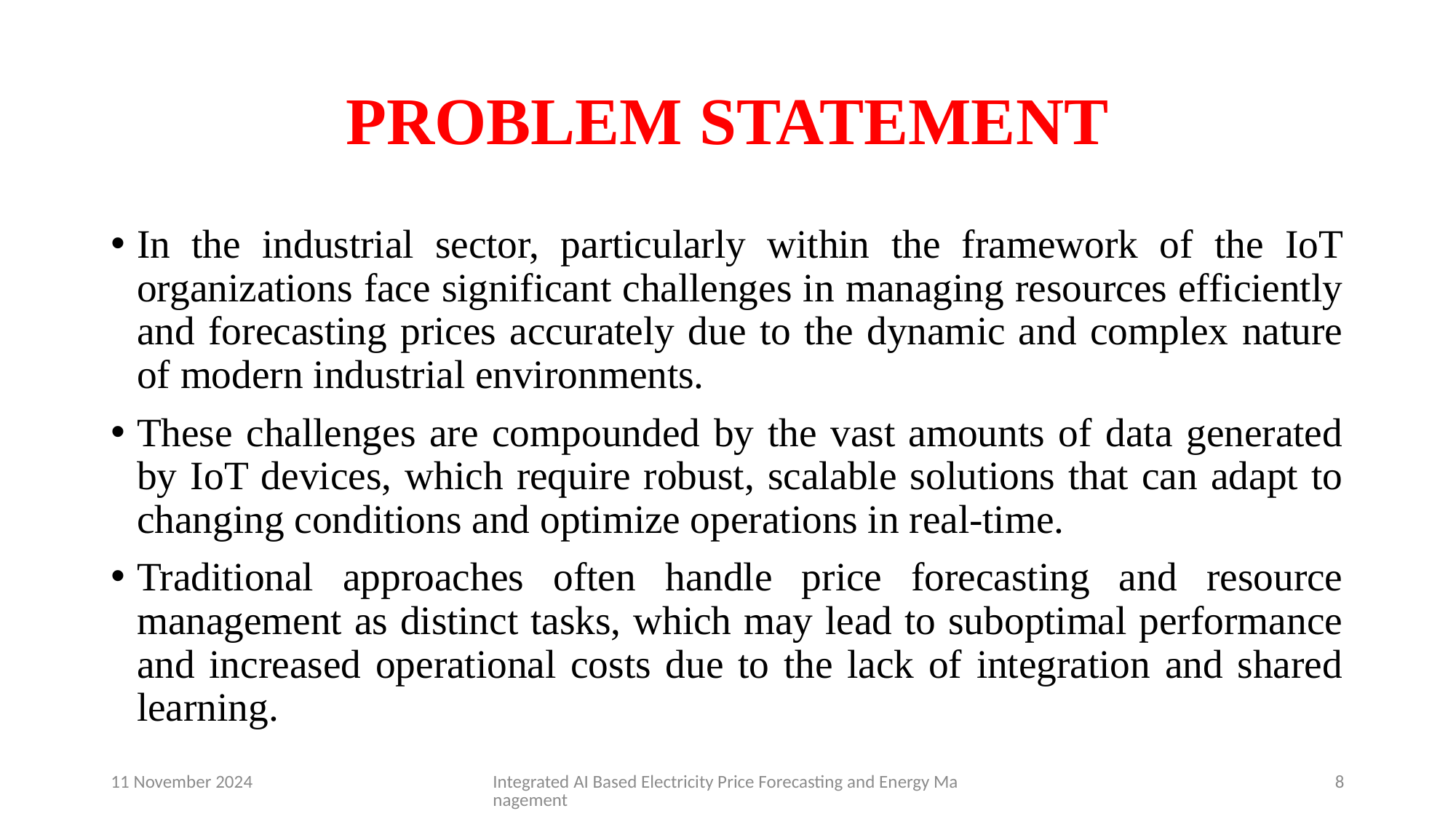

# PROBLEM STATEMENT
In the industrial sector, particularly within the framework of the IoT organizations face significant challenges in managing resources efficiently and forecasting prices accurately due to the dynamic and complex nature of modern industrial environments.
These challenges are compounded by the vast amounts of data generated by IoT devices, which require robust, scalable solutions that can adapt to changing conditions and optimize operations in real-time.
Traditional approaches often handle price forecasting and resource management as distinct tasks, which may lead to suboptimal performance and increased operational costs due to the lack of integration and shared learning.
11 November 2024
Integrated AI Based Electricity Price Forecasting and Energy Management
8